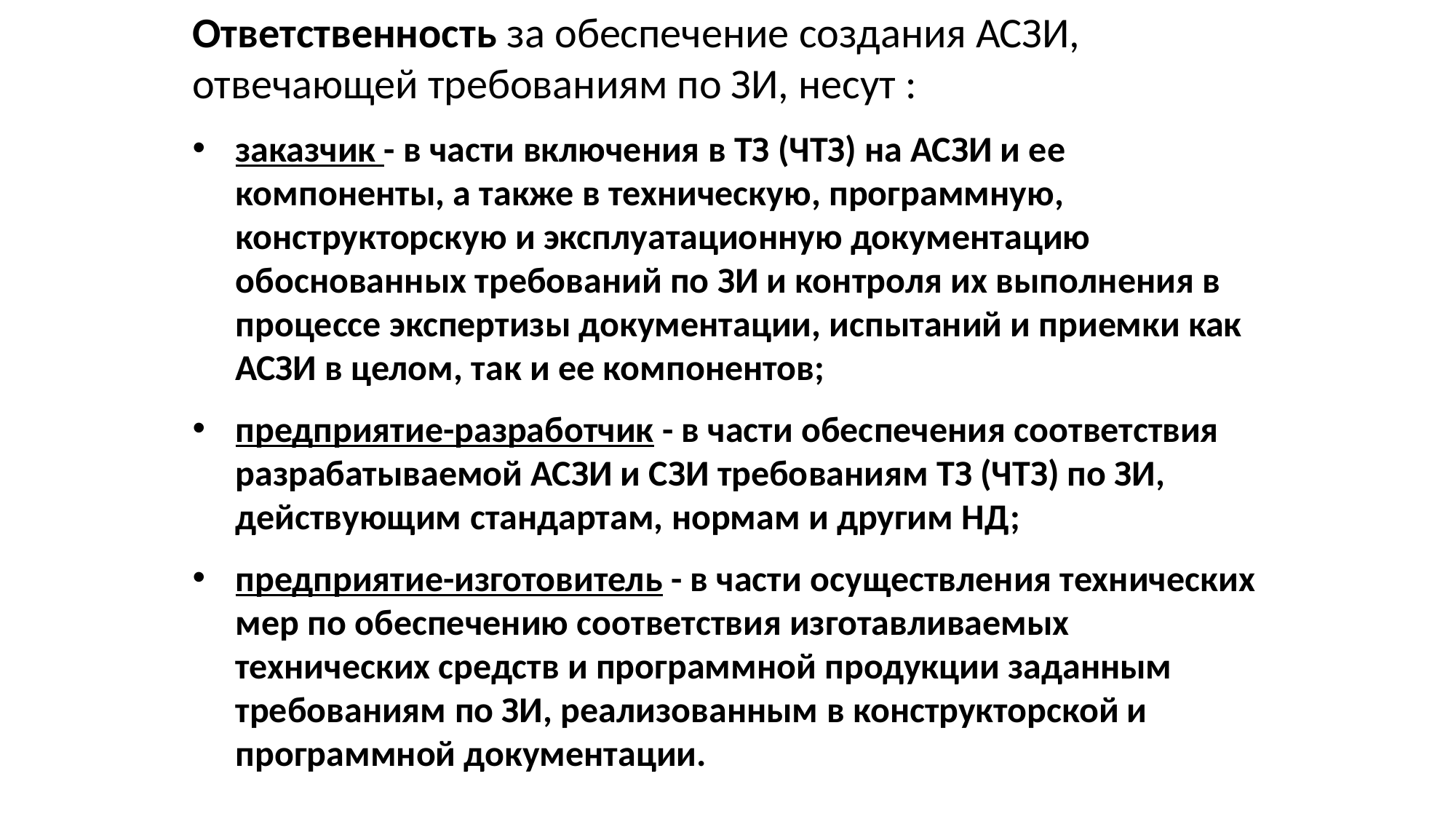

Ответственность за обеспечение создания АСЗИ, отвечающей требованиям по ЗИ, несут :
заказчик - в части включения в ТЗ (ЧТЗ) на АСЗИ и ее компоненты, а также в техническую, программную, конструкторскую и эксплуатационную документацию обоснованных требований по ЗИ и контроля их выполнения в процессе экспертизы документации, испытаний и приемки как АСЗИ в целом, так и ее компонентов;
предприятие-разработчик - в части обеспечения соответствия разрабатываемой АСЗИ и СЗИ требованиям ТЗ (ЧТЗ) по ЗИ, действующим стандартам, нормам и другим НД;
предприятие-изготовитель - в части осуществления технических мер по обеспечению соответствия изготавливаемых технических средств и программной продукции заданным требованиям по ЗИ, реализованным в конструкторской и программной документации.